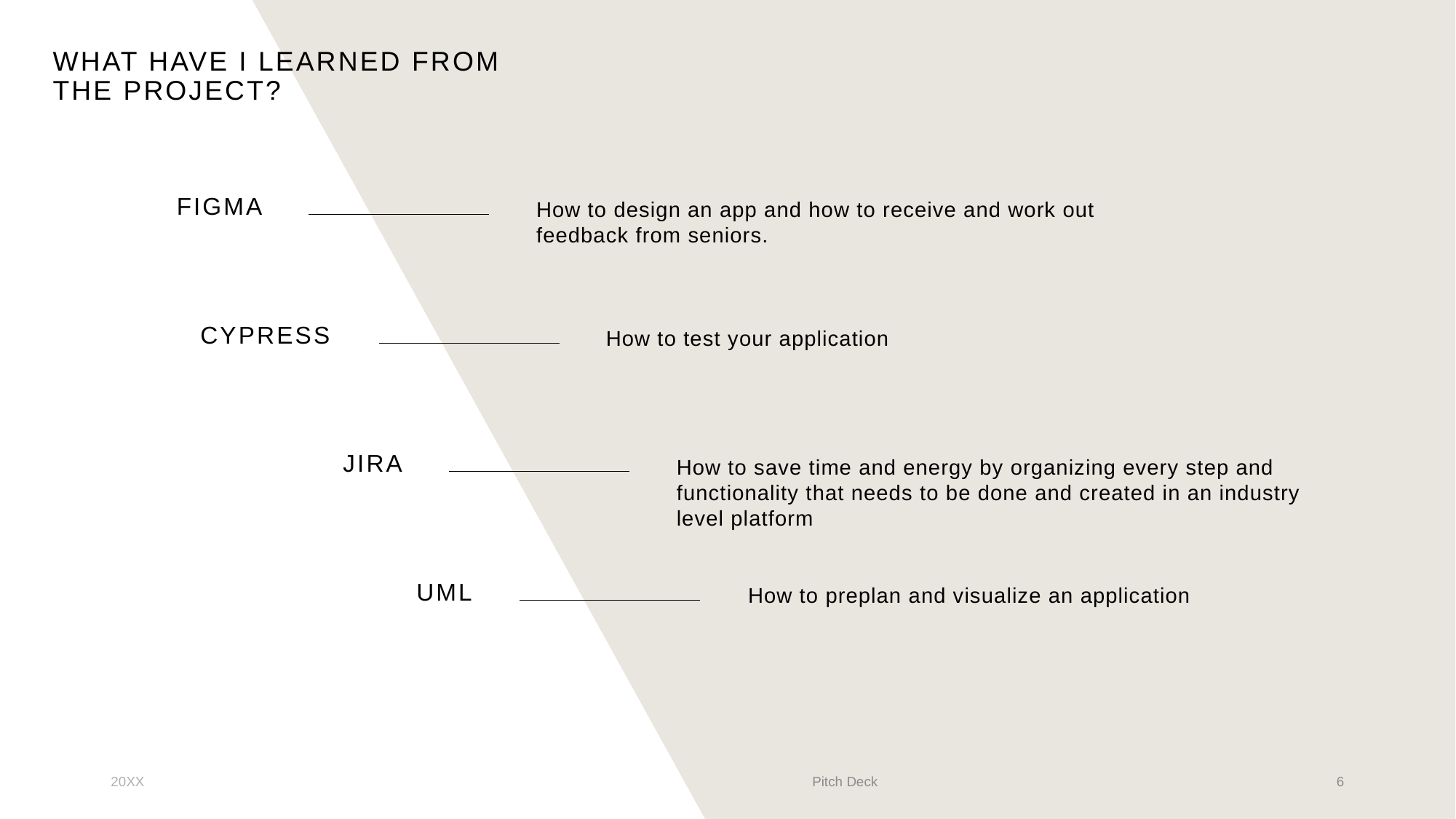

# What have I learned from the project?
Figma
How to design an app and how to receive and work out feedback from seniors.
Cypress
How to test your application
Jira
How to save time and energy by organizing every step and functionality that needs to be done and created in an industry level platform
UML
How to preplan and visualize an application
20XX
Pitch Deck
6